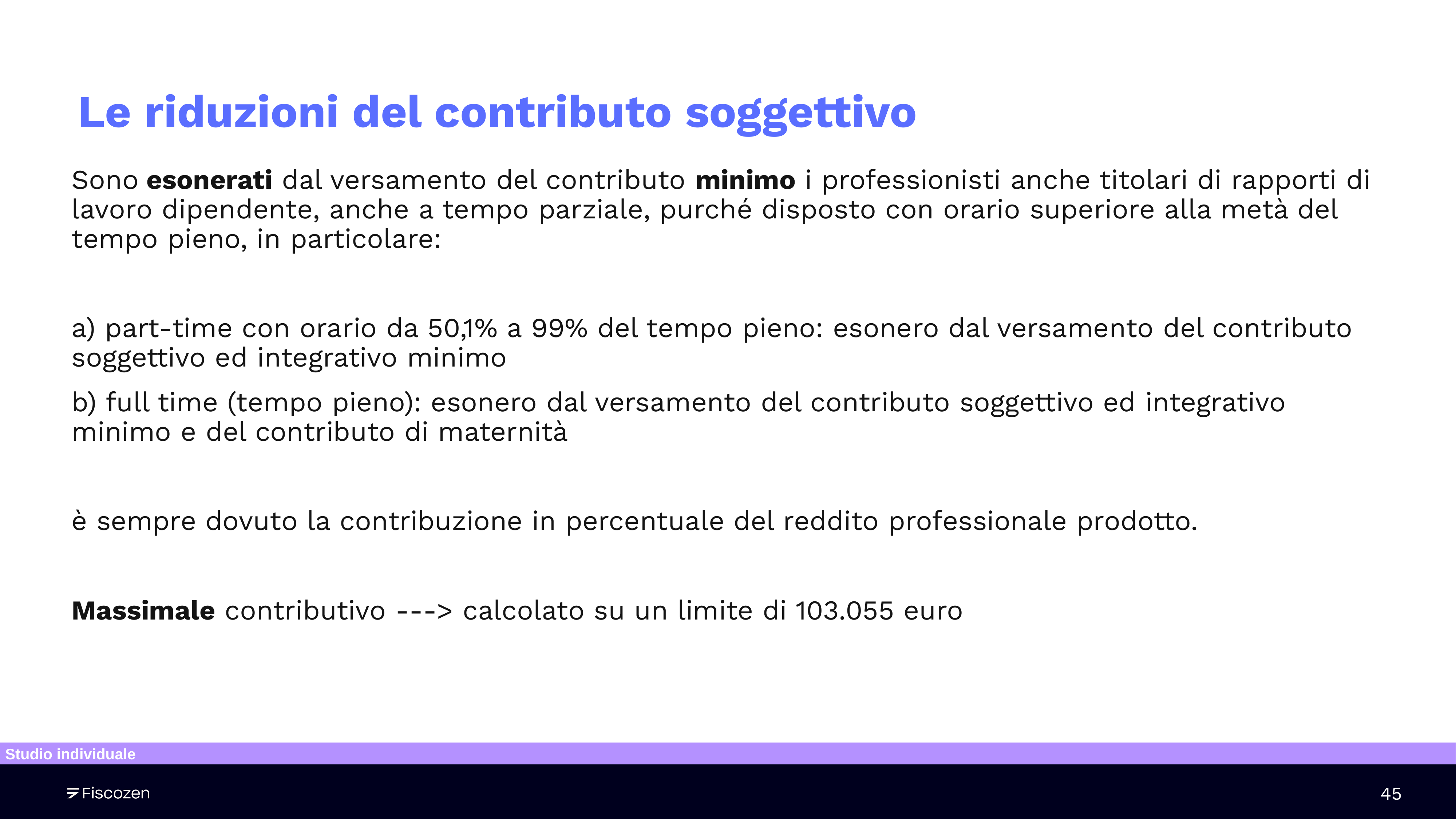

Le riduzioni del contributo soggettivo
Sono esonerati dal versamento del contributo minimo i professionisti anche titolari di rapporti di lavoro dipendente, anche a tempo parziale, purché disposto con orario superiore alla metà del tempo pieno, in particolare:

a) part-time con orario da 50,1% a 99% del tempo pieno: esonero dal versamento del contributo soggettivo ed integrativo minimo
b) full time (tempo pieno): esonero dal versamento del contributo soggettivo ed integrativo minimo e del contributo di maternità

è sempre dovuto la contribuzione in percentuale del reddito professionale prodotto.

Massimale contributivo ---> calcolato su un limite di 103.055 euro

Studio individuale
45